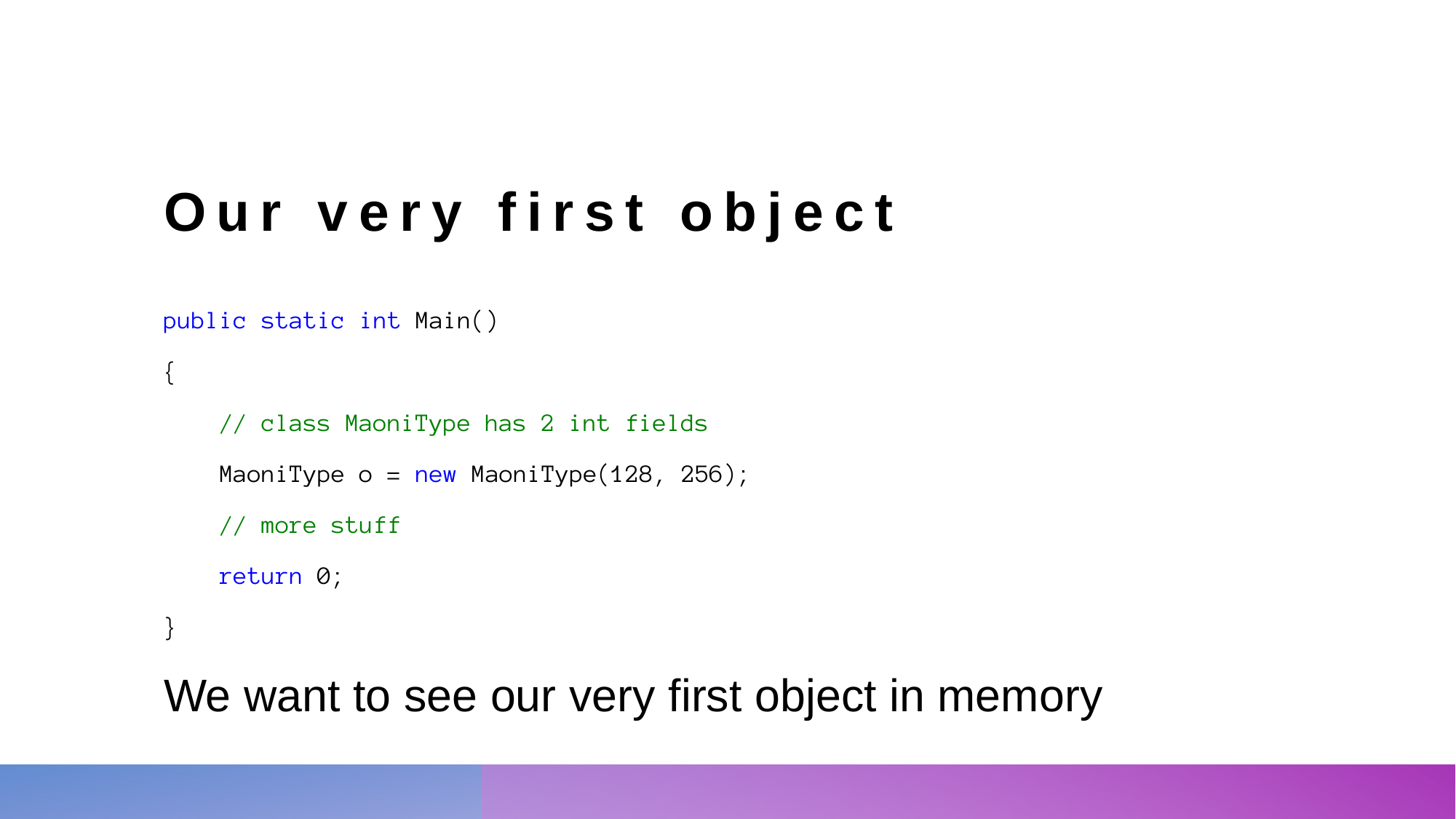

# Our very first object

public static int Main()
{
    // class MaoniType has 2 int fields
    MaoniType o = new MaoniType(128, 256);
    // more stuff
    return 0;
}
We want to see our very first object in memory